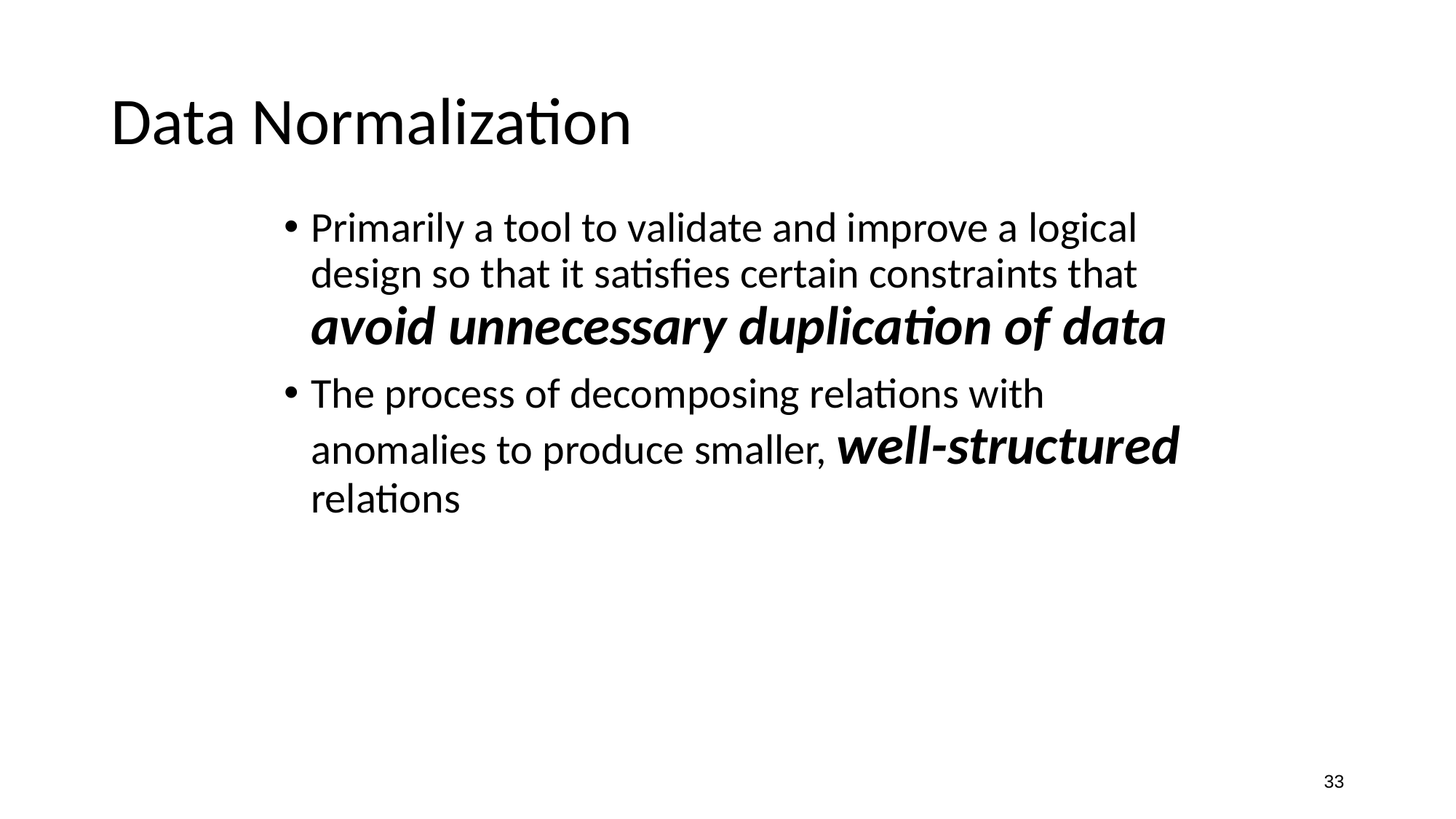

# Data Normalization
Primarily a tool to validate and improve a logical design so that it satisfies certain constraints that avoid unnecessary duplication of data
The process of decomposing relations with anomalies to produce smaller, well-structured relations
33